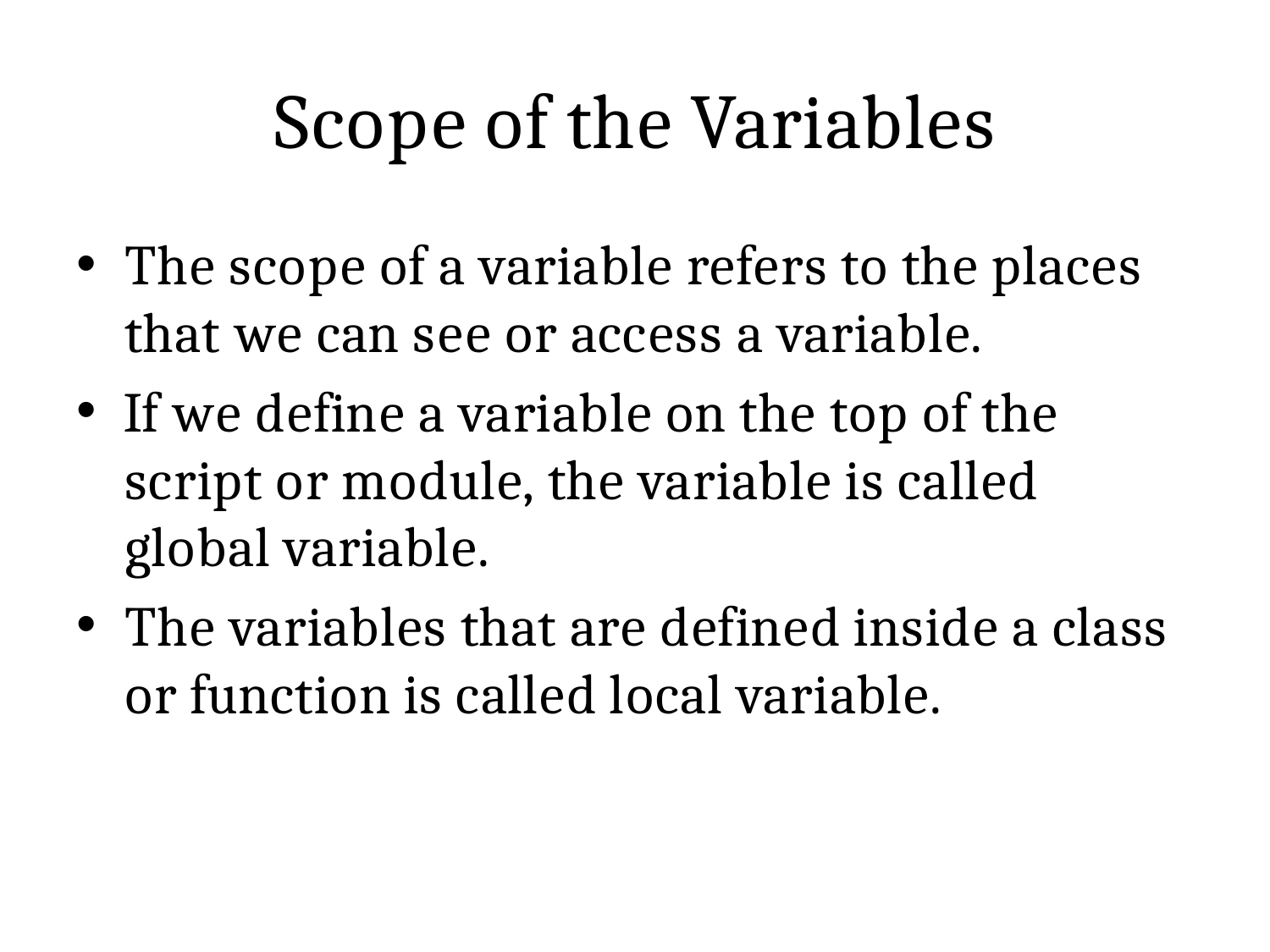

# Scope of the Variables
The scope of a variable refers to the places that we can see or access a variable.
If we define a variable on the top of the script or module, the variable is called global variable.
The variables that are defined inside a class or function is called local variable.